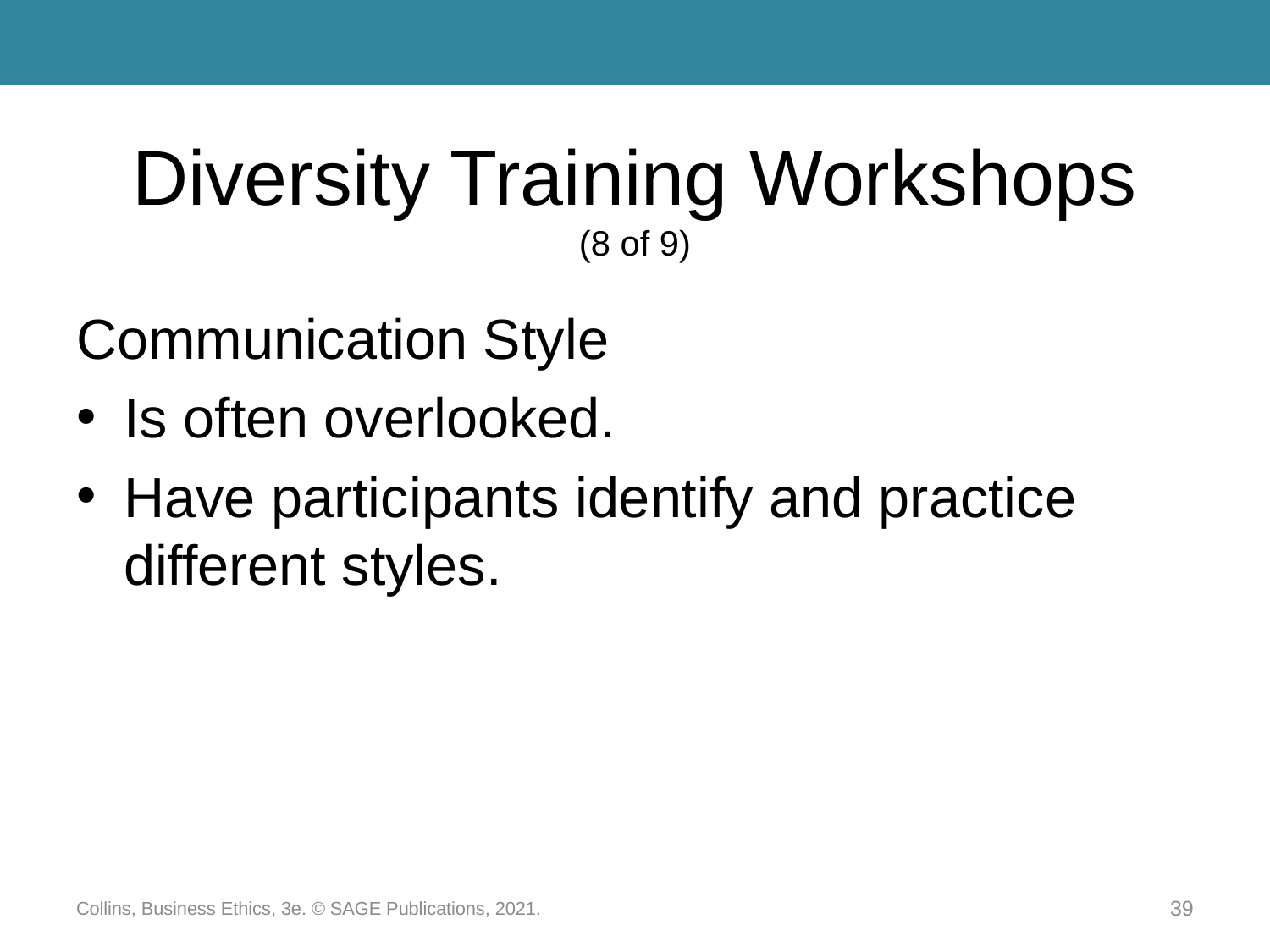

# Diversity Training Workshops (8 of 9)
Communication Style
Is often overlooked.
Have participants identify and practice different styles.

Collins, Business Ethics, 3e. © SAGE Publications, 2021.
39